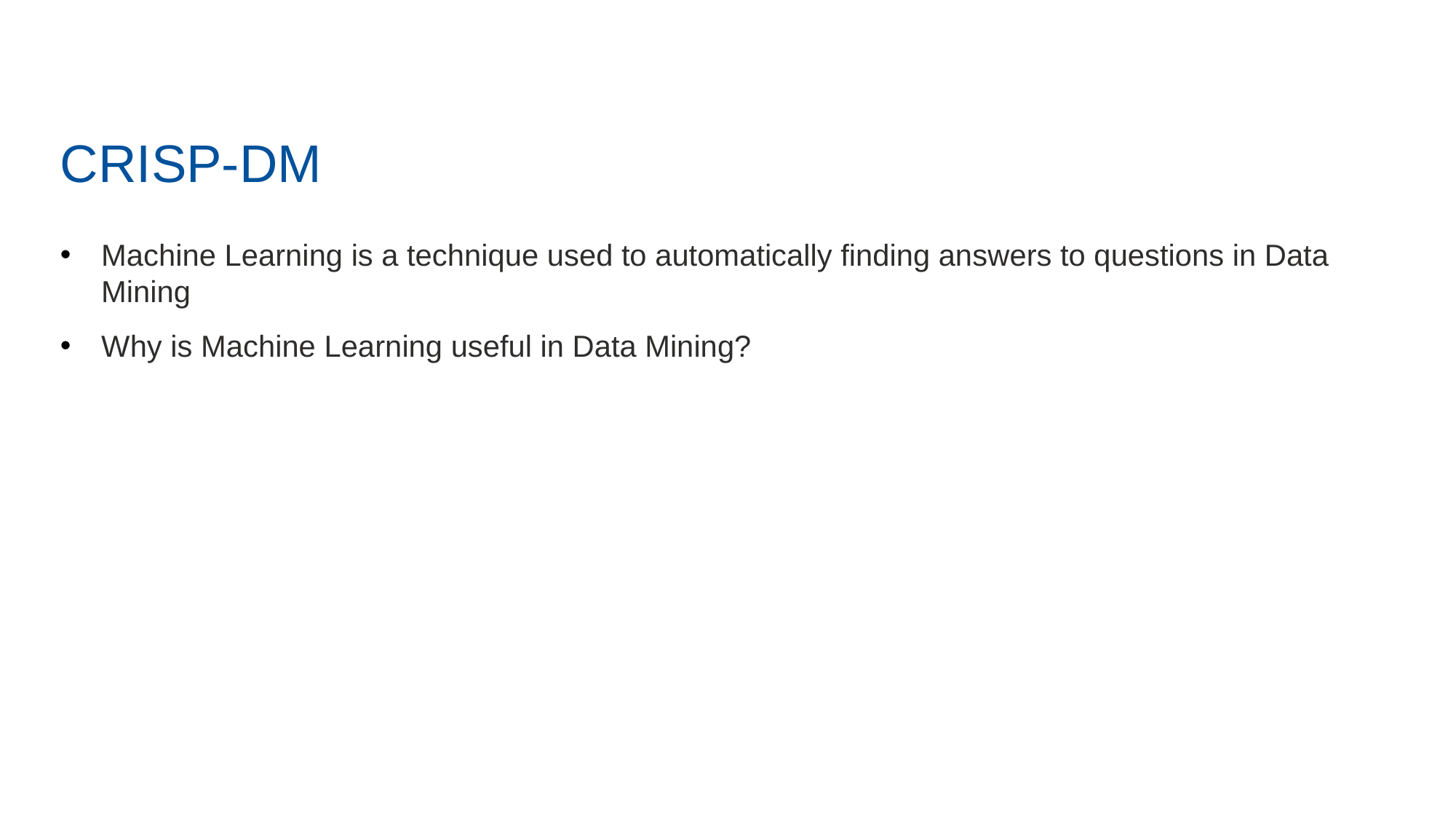

# CRISP-DM
Machine Learning is a technique used to automatically finding answers to questions in Data Mining
Why is Machine Learning useful in Data Mining?